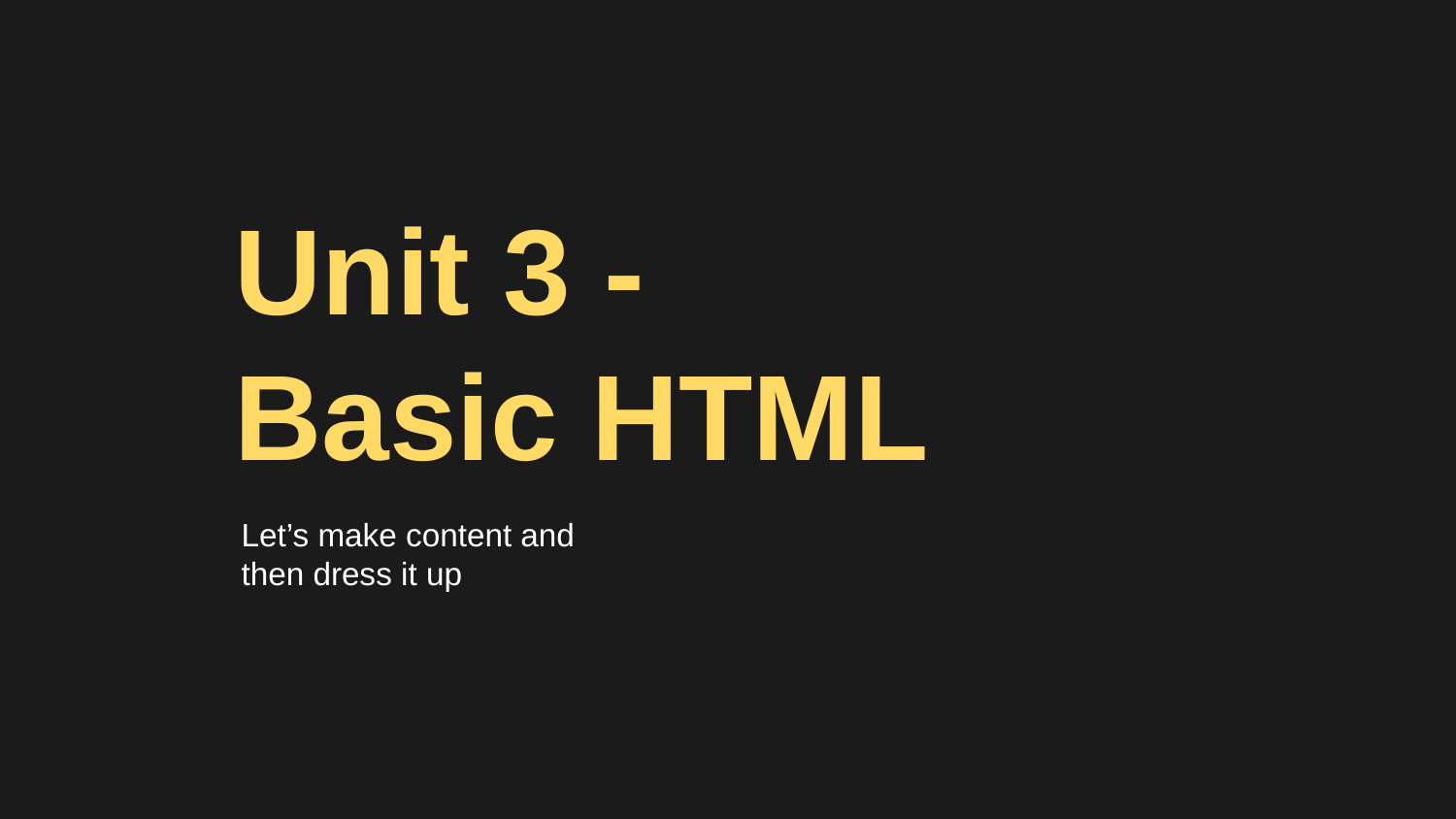

# Unit 3 -
Basic HTML
Let’s make content and then dress it up